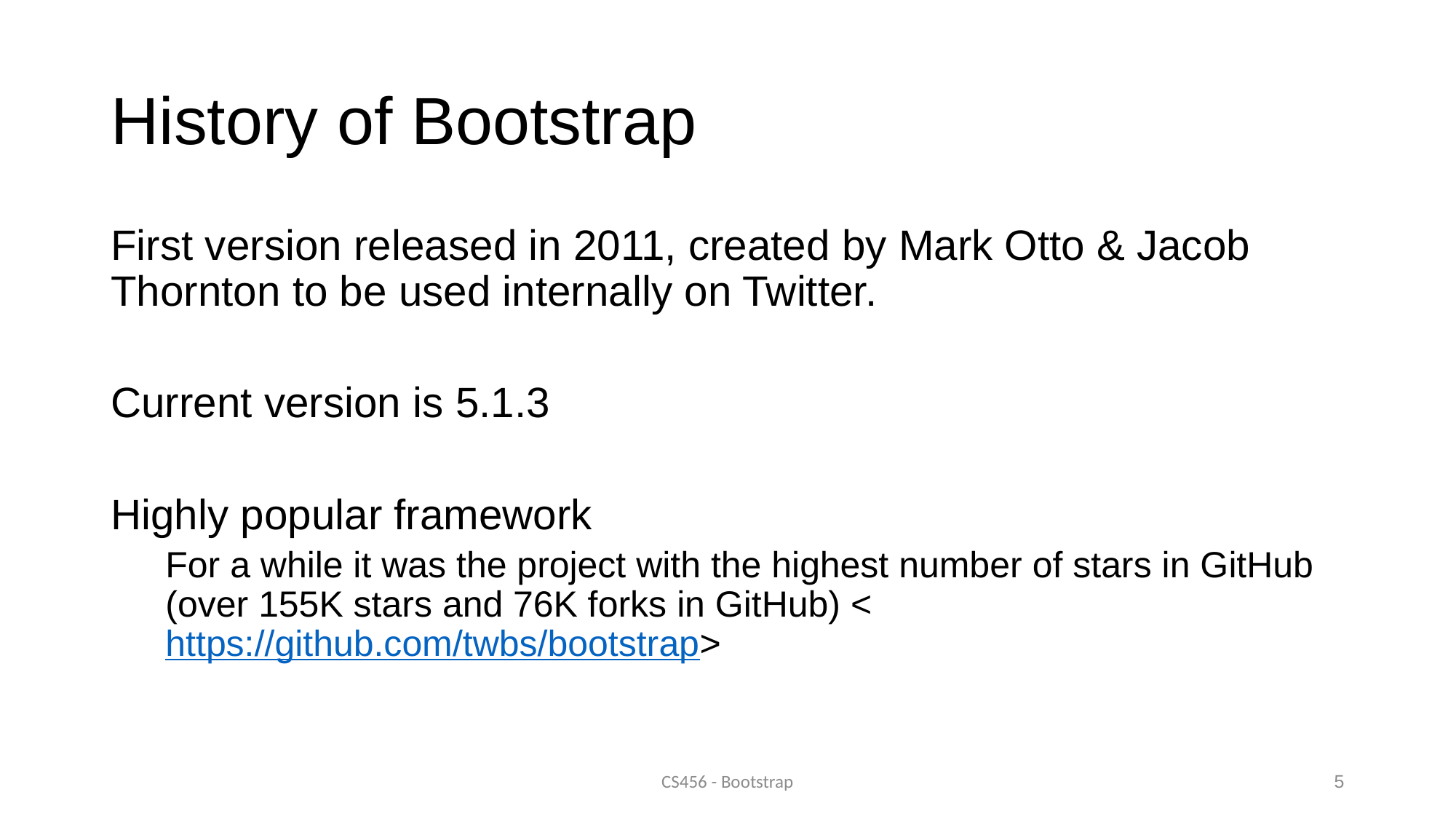

# History of Bootstrap
First version released in 2011, created by Mark Otto & Jacob Thornton to be used internally on Twitter.

Current version is 5.1.3

Highly popular framework
For a while it was the project with the highest number of stars in GitHub (over 155K stars and 76K forks in GitHub) <https://github.com/twbs/bootstrap>
CS456 - Bootstrap
5